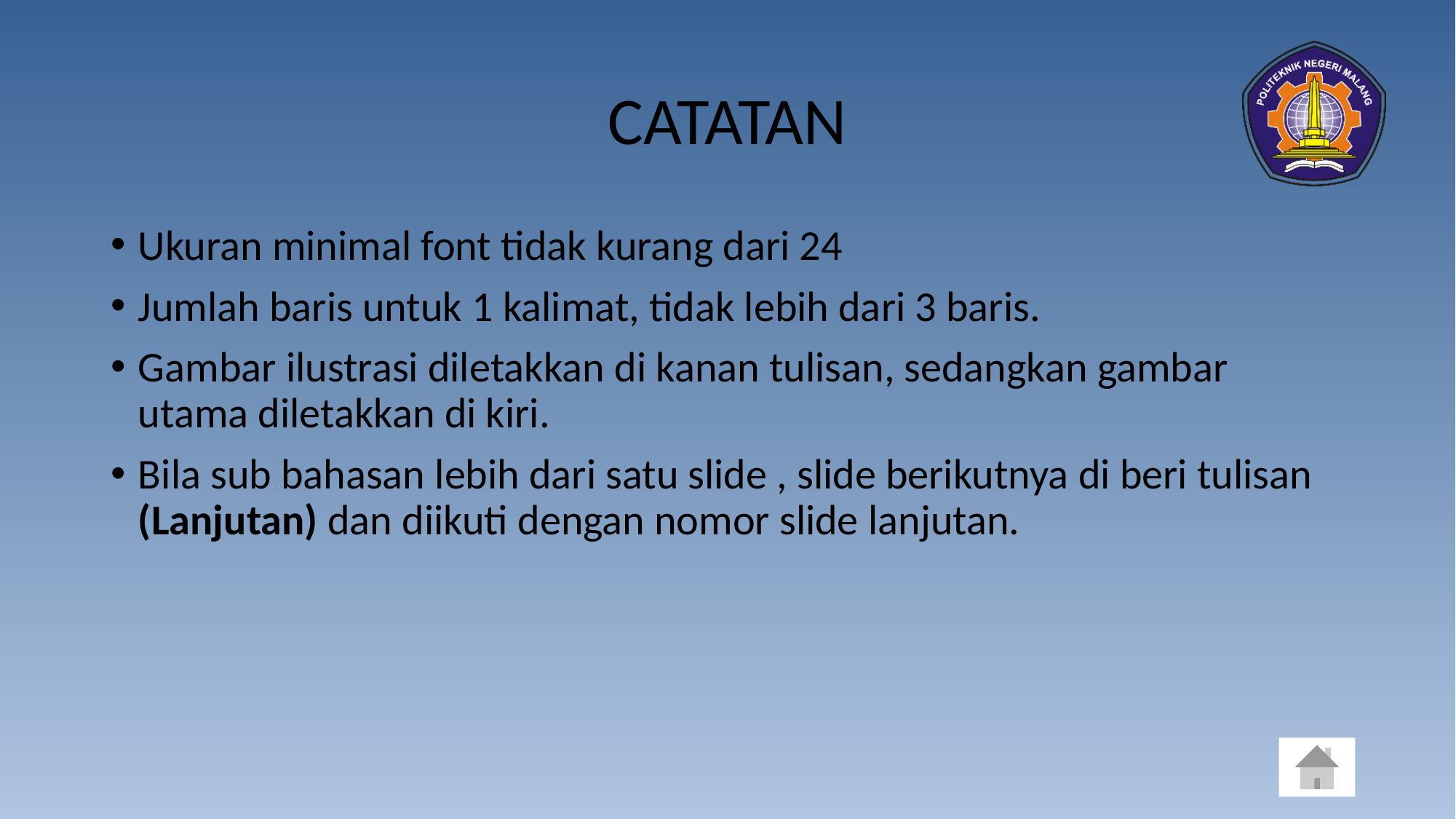

# CATATAN
Ukuran minimal font tidak kurang dari 24
Jumlah baris untuk 1 kalimat, tidak lebih dari 3 baris.
Gambar ilustrasi diletakkan di kanan tulisan, sedangkan gambar utama diletakkan di kiri.
Bila sub bahasan lebih dari satu slide , slide berikutnya di beri tulisan (Lanjutan) dan diikuti dengan nomor slide lanjutan.